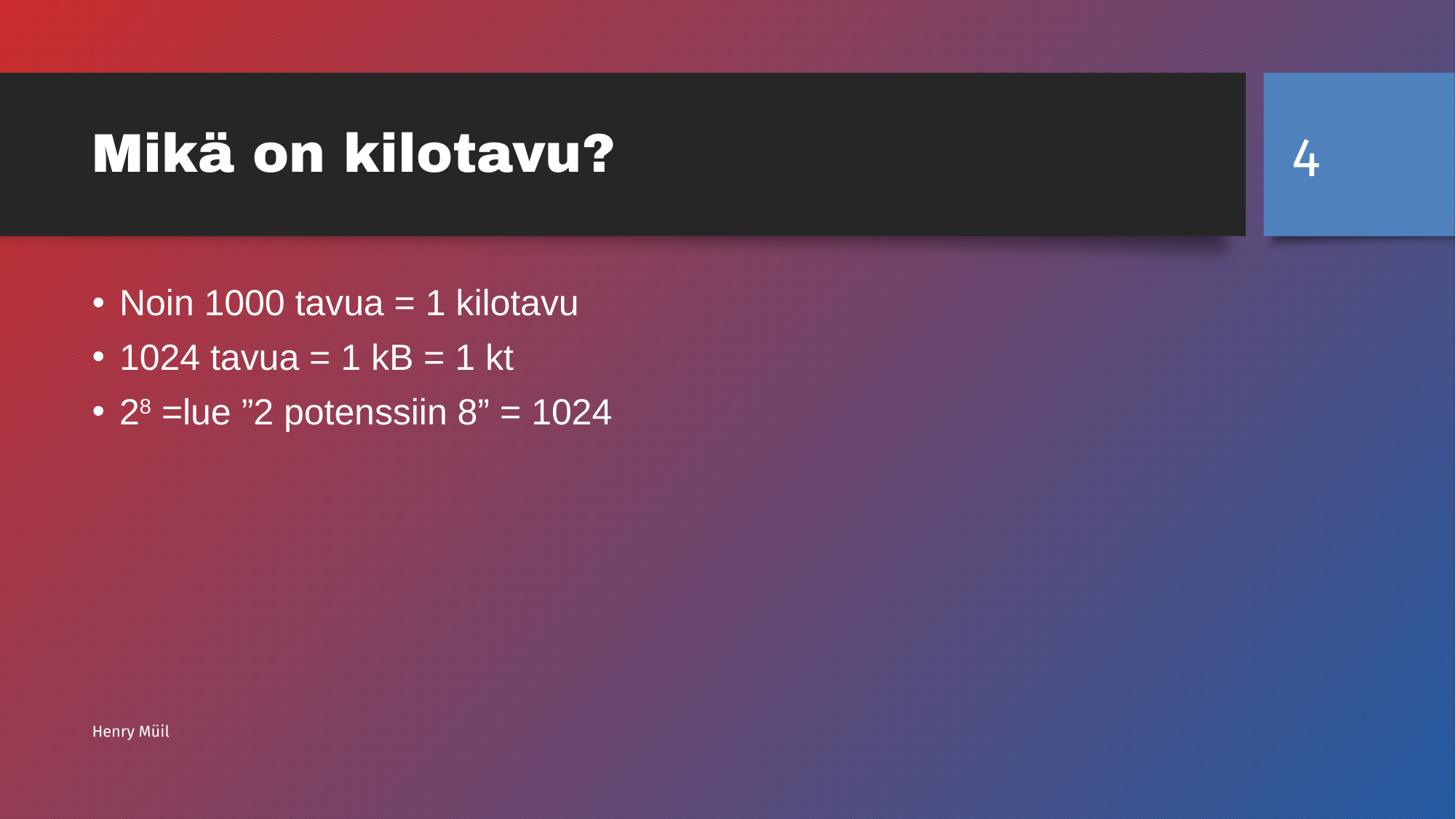

4
# Mikä on kilotavu?
Noin 1000 tavua = 1 kilotavu
1024 tavua = 1 kB = 1 kt
28 =lue ”2 potenssiin 8” = 1024
Henry Müil